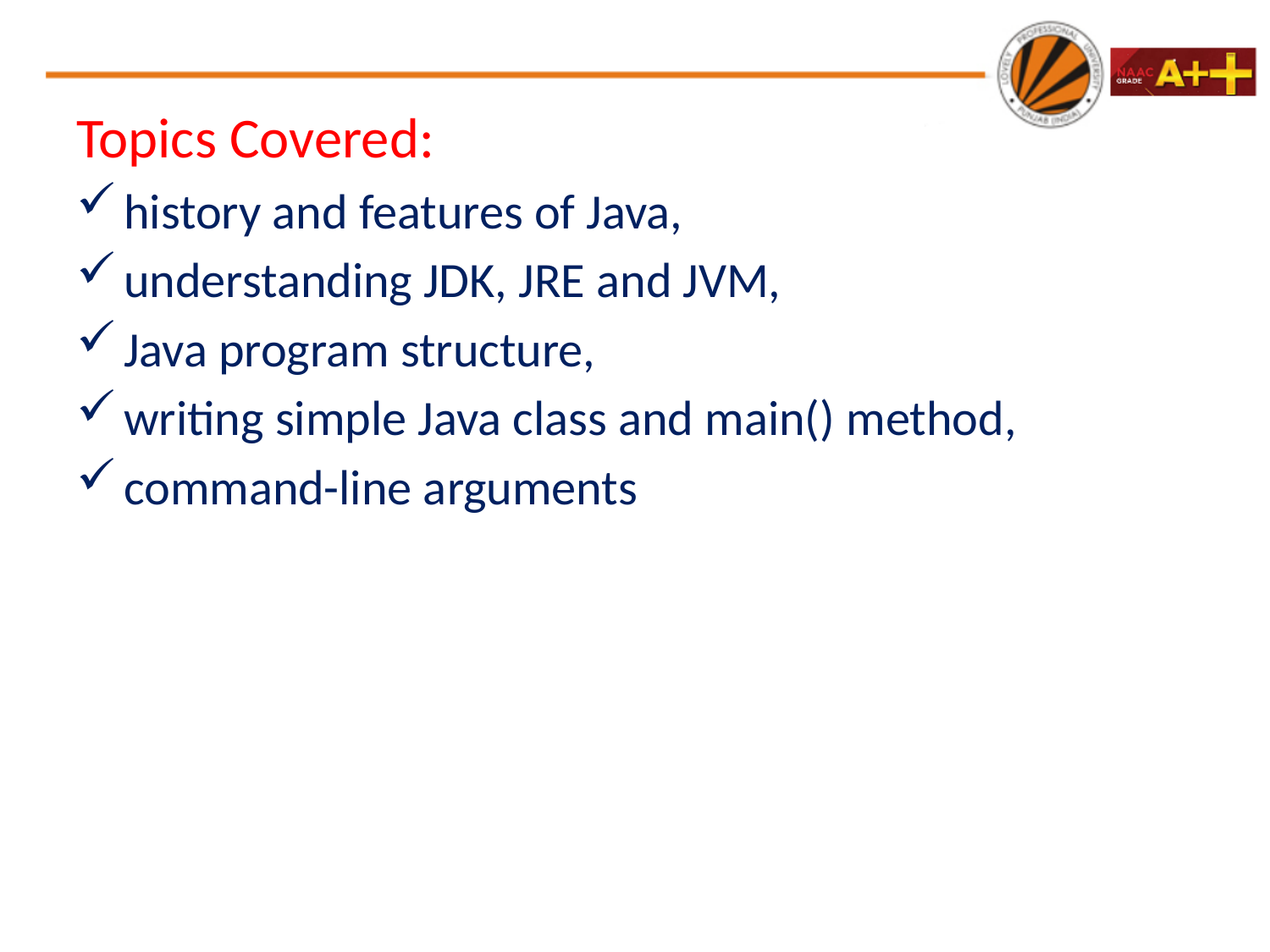

Topics Covered:
history and features of Java,
understanding JDK, JRE and JVM,
Java program structure,
writing simple Java class and main() method,
command-line arguments